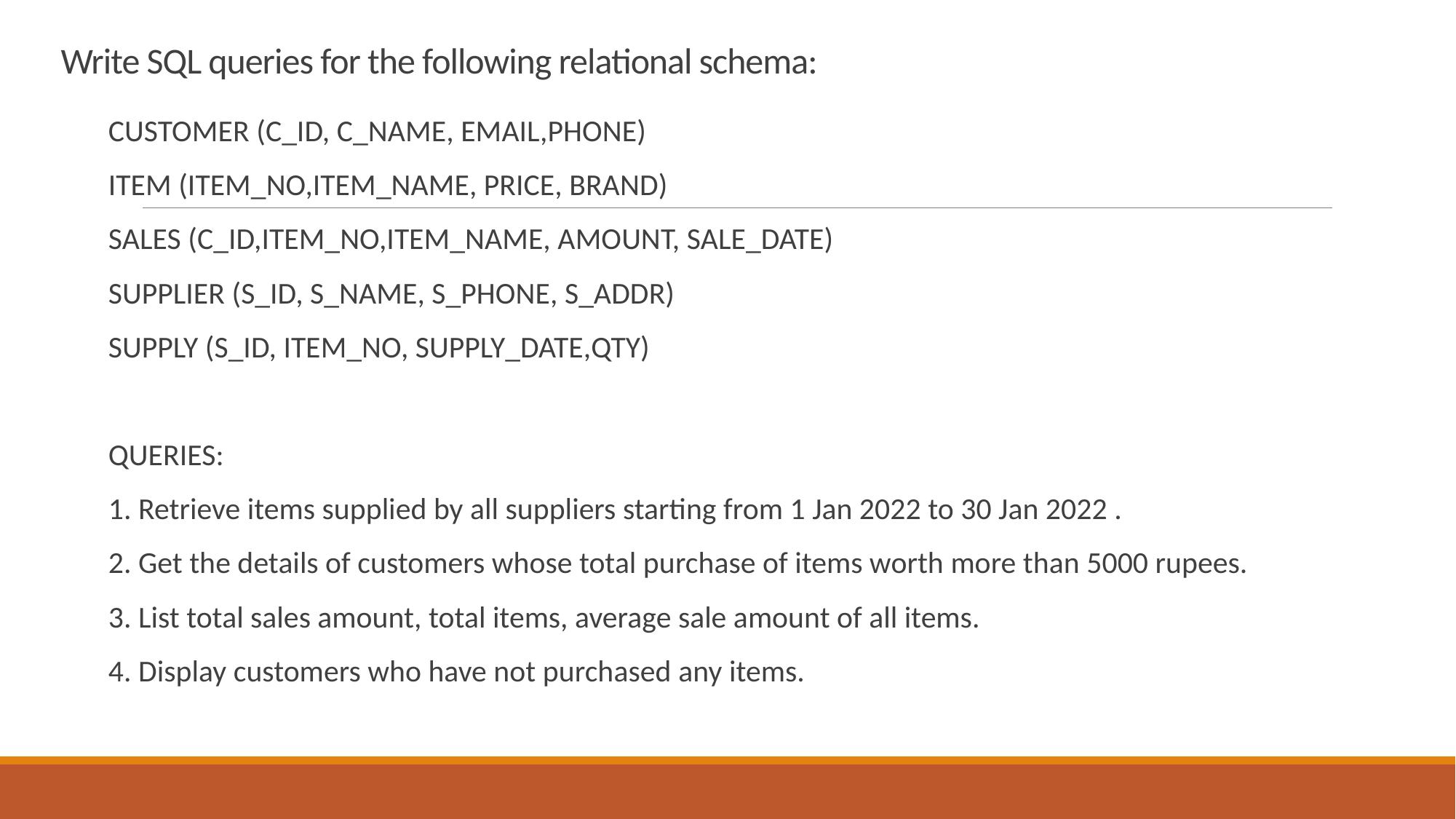

# Write SQL queries for the following relational schema:
CUSTOMER (C_ID, C_NAME, EMAIL,PHONE)
ITEM (ITEM_NO,ITEM_NAME, PRICE, BRAND)
SALES (C_ID,ITEM_NO,ITEM_NAME, AMOUNT, SALE_DATE)
SUPPLIER (S_ID, S_NAME, S_PHONE, S_ADDR)
SUPPLY (S_ID, ITEM_NO, SUPPLY_DATE,QTY)

QUERIES:
1. Retrieve items supplied by all suppliers starting from 1 Jan 2022 to 30 Jan 2022 .
2. Get the details of customers whose total purchase of items worth more than 5000 rupees.
3. List total sales amount, total items, average sale amount of all items.
4. Display customers who have not purchased any items.